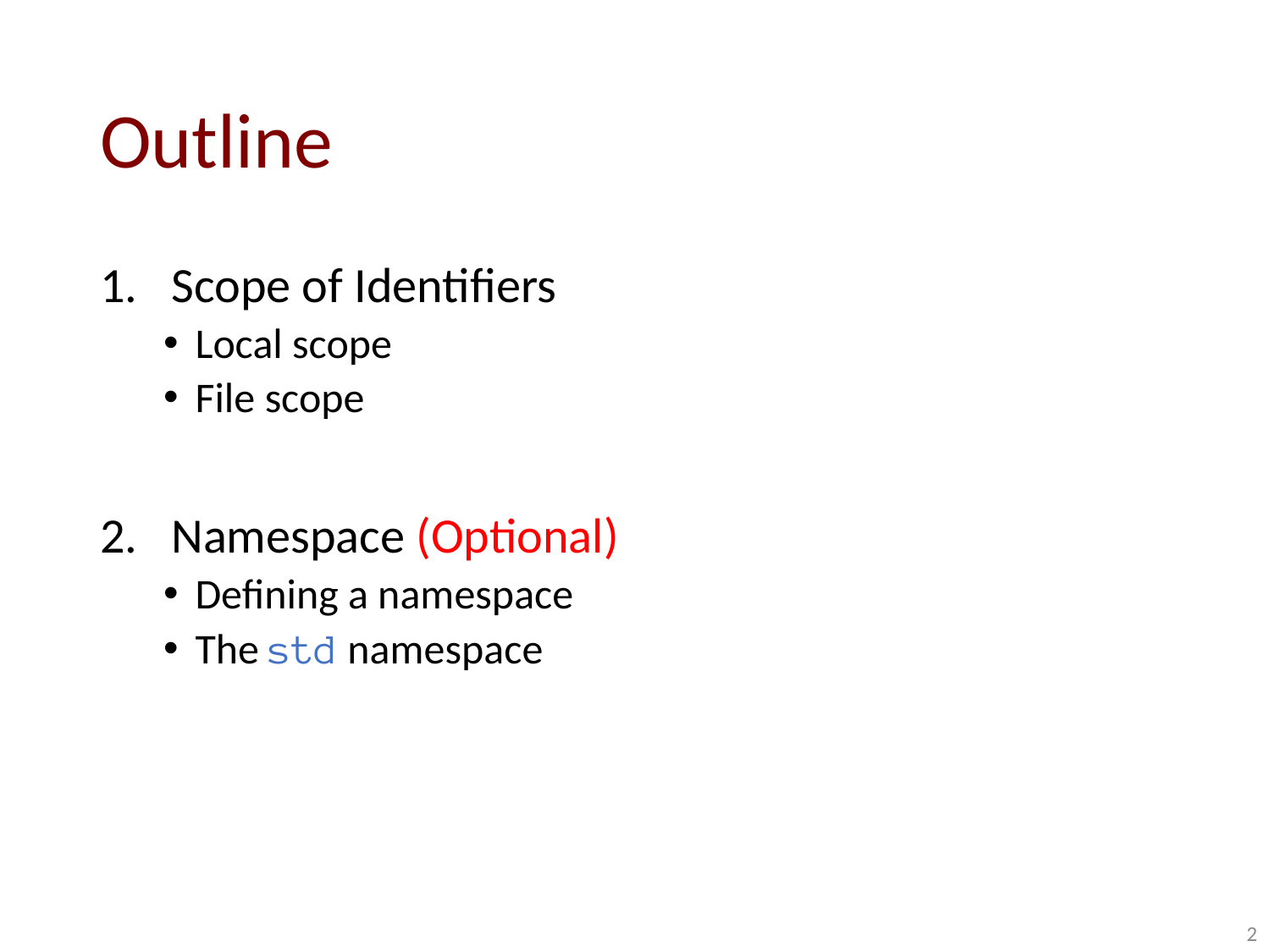

# Outline
Scope of Identifiers
Local scope
File scope

Namespace (Optional)
Defining a namespace
The std namespace
2